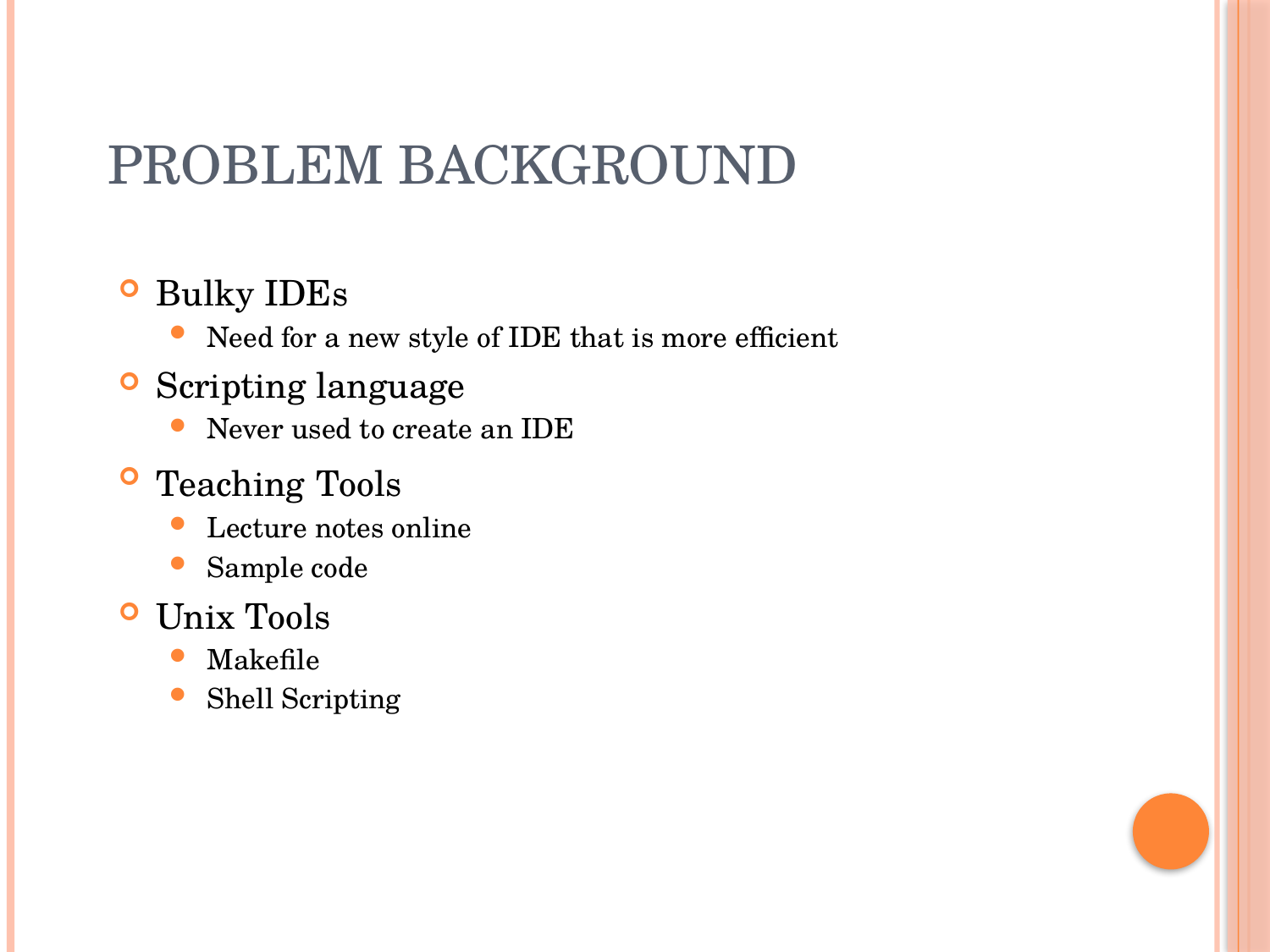

# Problem Background
Bulky IDEs
Need for a new style of IDE that is more efficient
Scripting language
Never used to create an IDE
Teaching Tools
Lecture notes online
Sample code
Unix Tools
Makefile
Shell Scripting